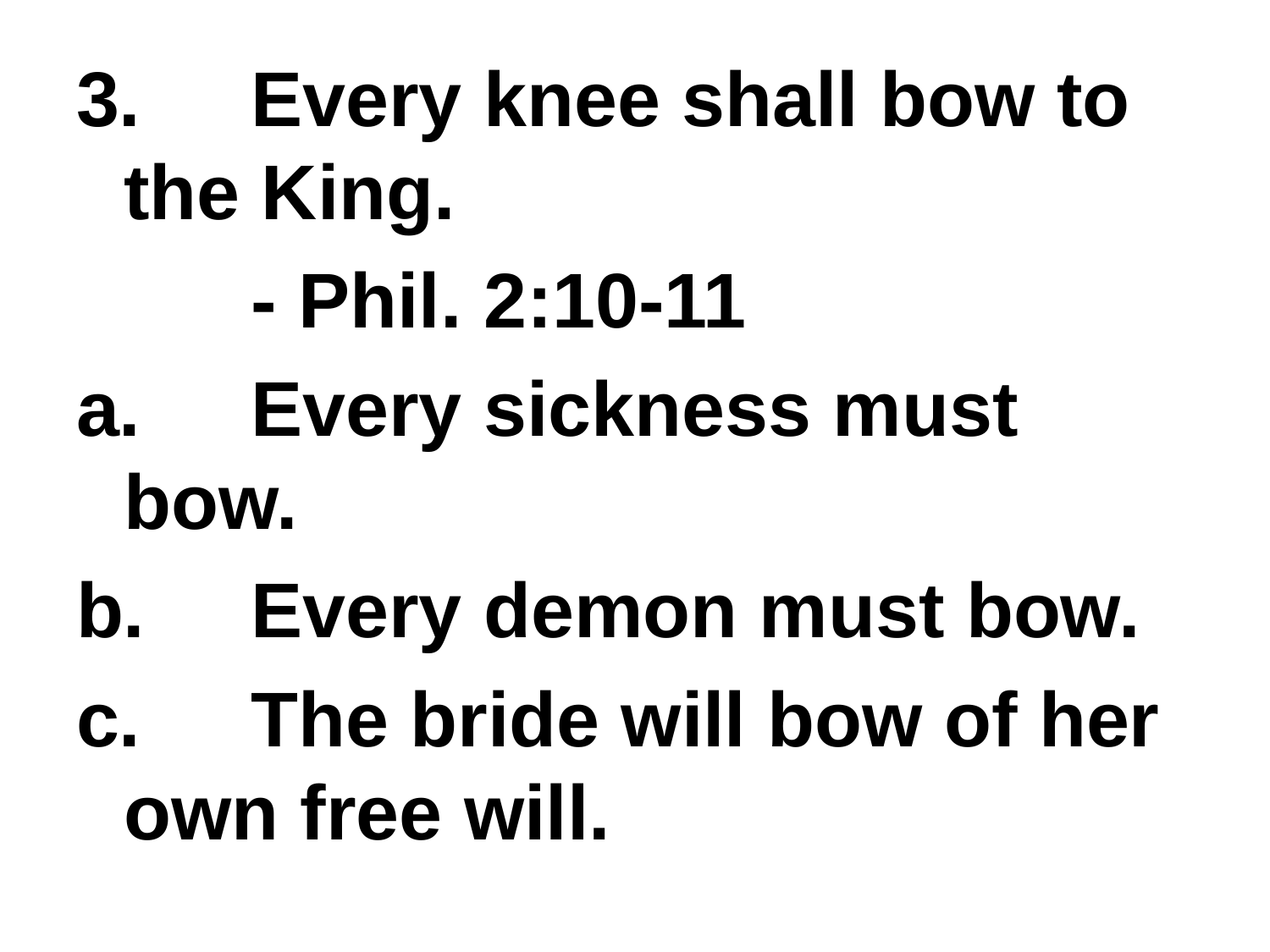

3.	Every knee shall bow to the King.
		- Phil. 2:10-11
a.	Every sickness must bow.
b.	Every demon must bow.
c.	The bride will bow of her own free will.